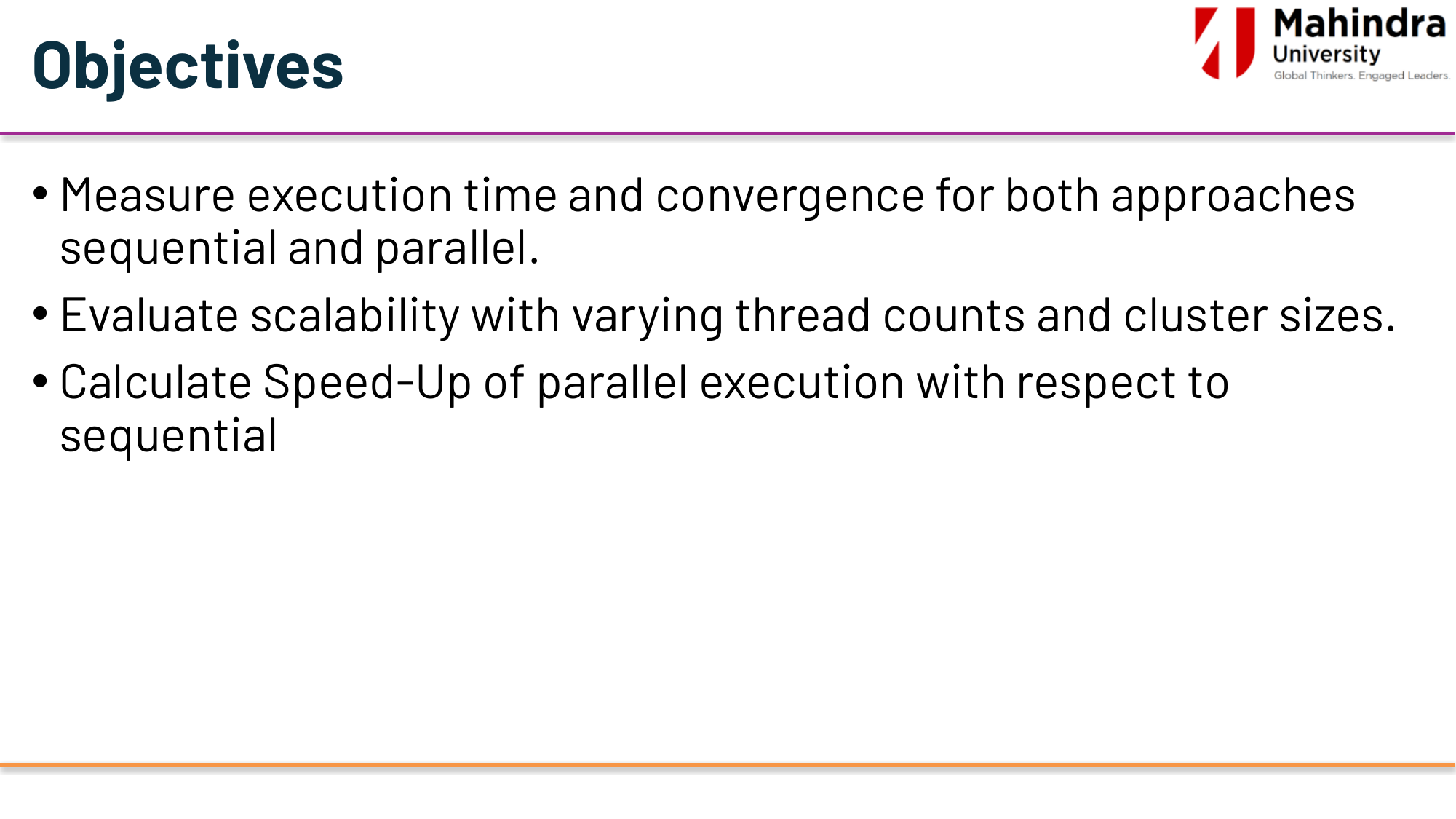

# Objectives
Measure execution time and convergence for both approaches sequential and parallel.
Evaluate scalability with varying thread counts and cluster sizes.
Calculate Speed-Up of parallel execution with respect to sequential